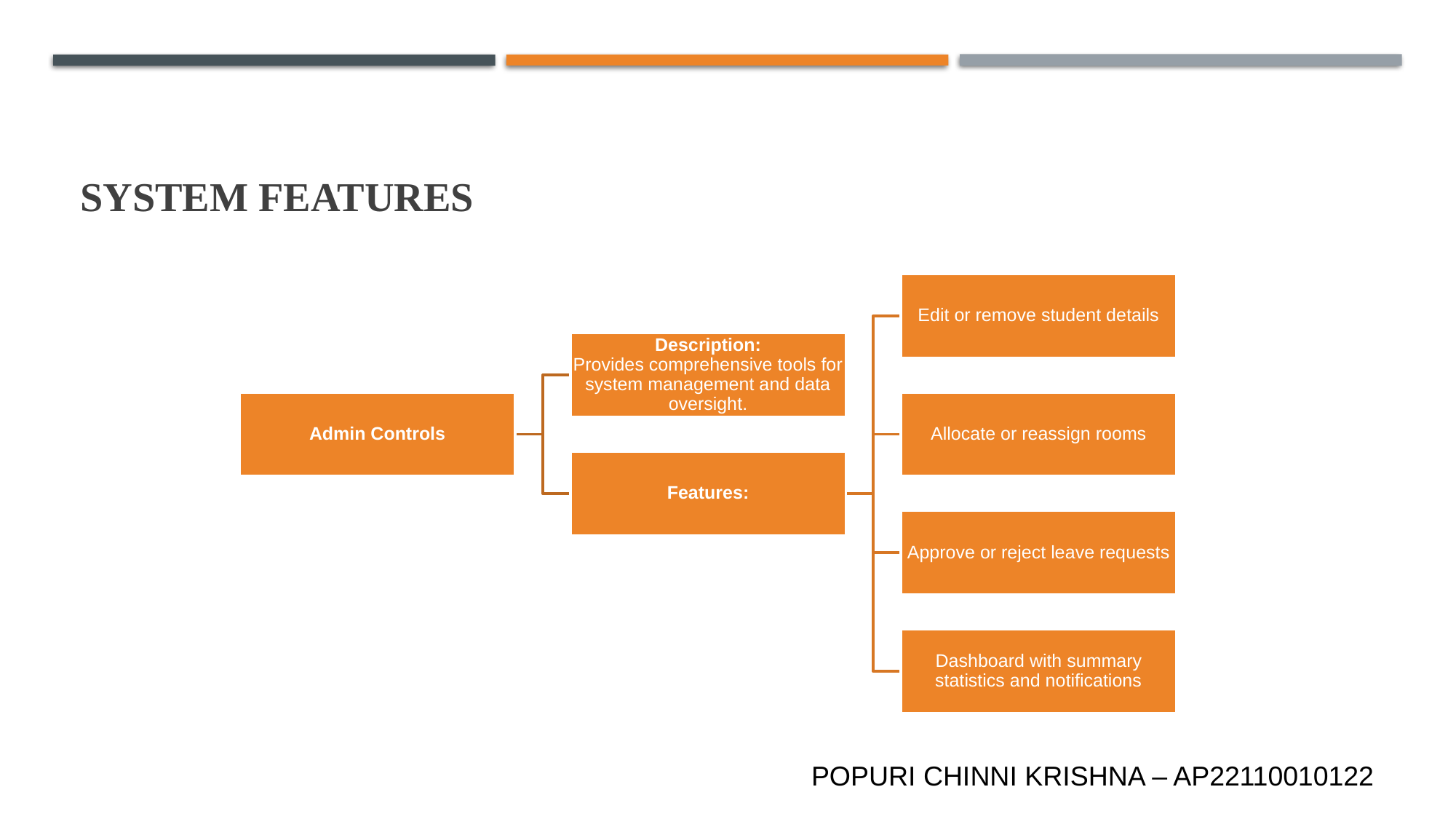

# System Features
Admin Controls
Description:
Provides comprehensive tools for system management and data oversight.
Features:
Edit or remove student details
Allocate or reassign rooms
Approve or reject leave requests
Dashboard with summary statistics and notifications
POPURI CHINNI KRISHNA – AP22110010122